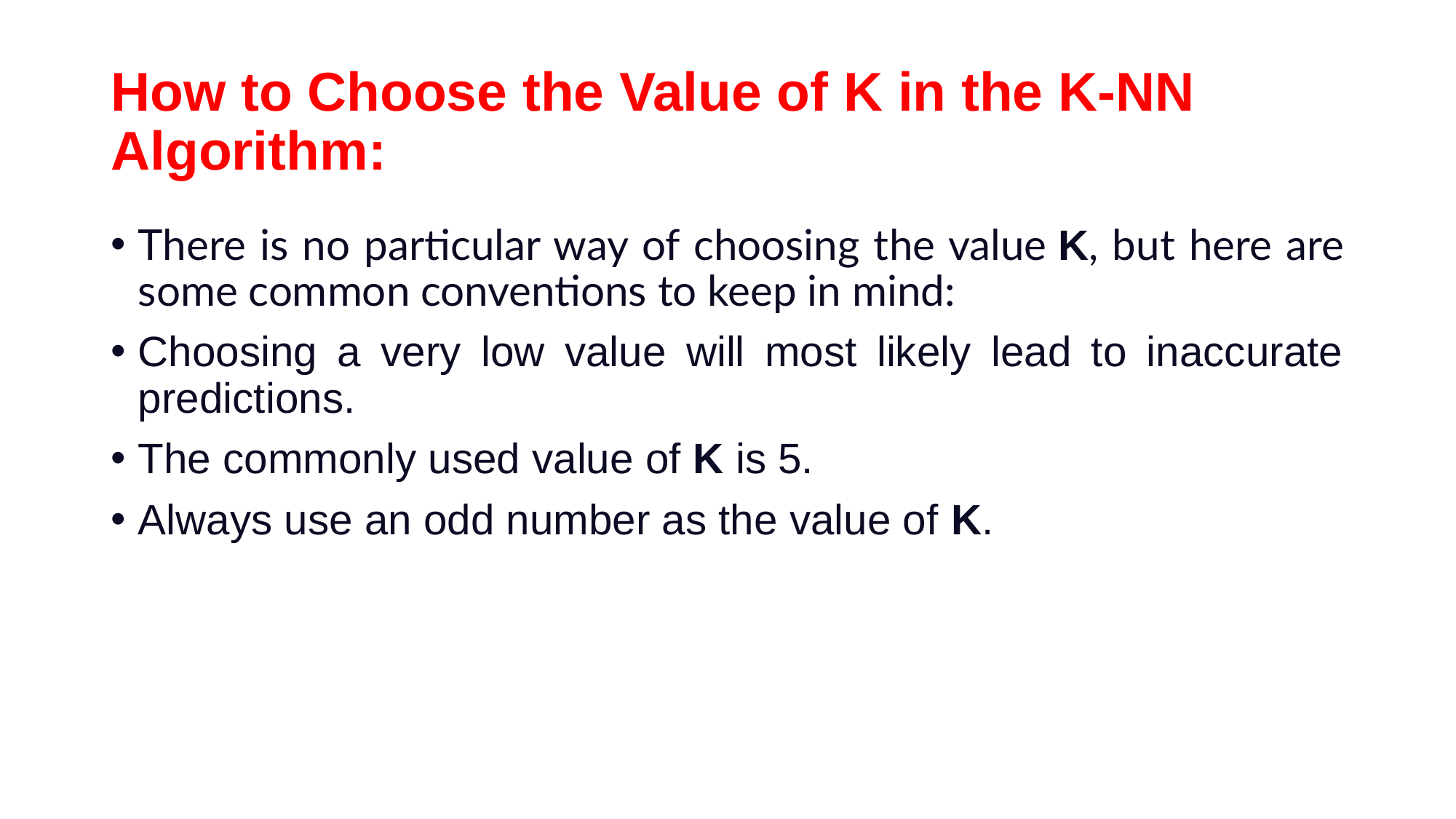

# How to Choose the Value of K in the K-NN Algorithm:
There is no particular way of choosing the value K, but here are some common conventions to keep in mind:
Choosing a very low value will most likely lead to inaccurate predictions.
The commonly used value of K is 5.
Always use an odd number as the value of K.